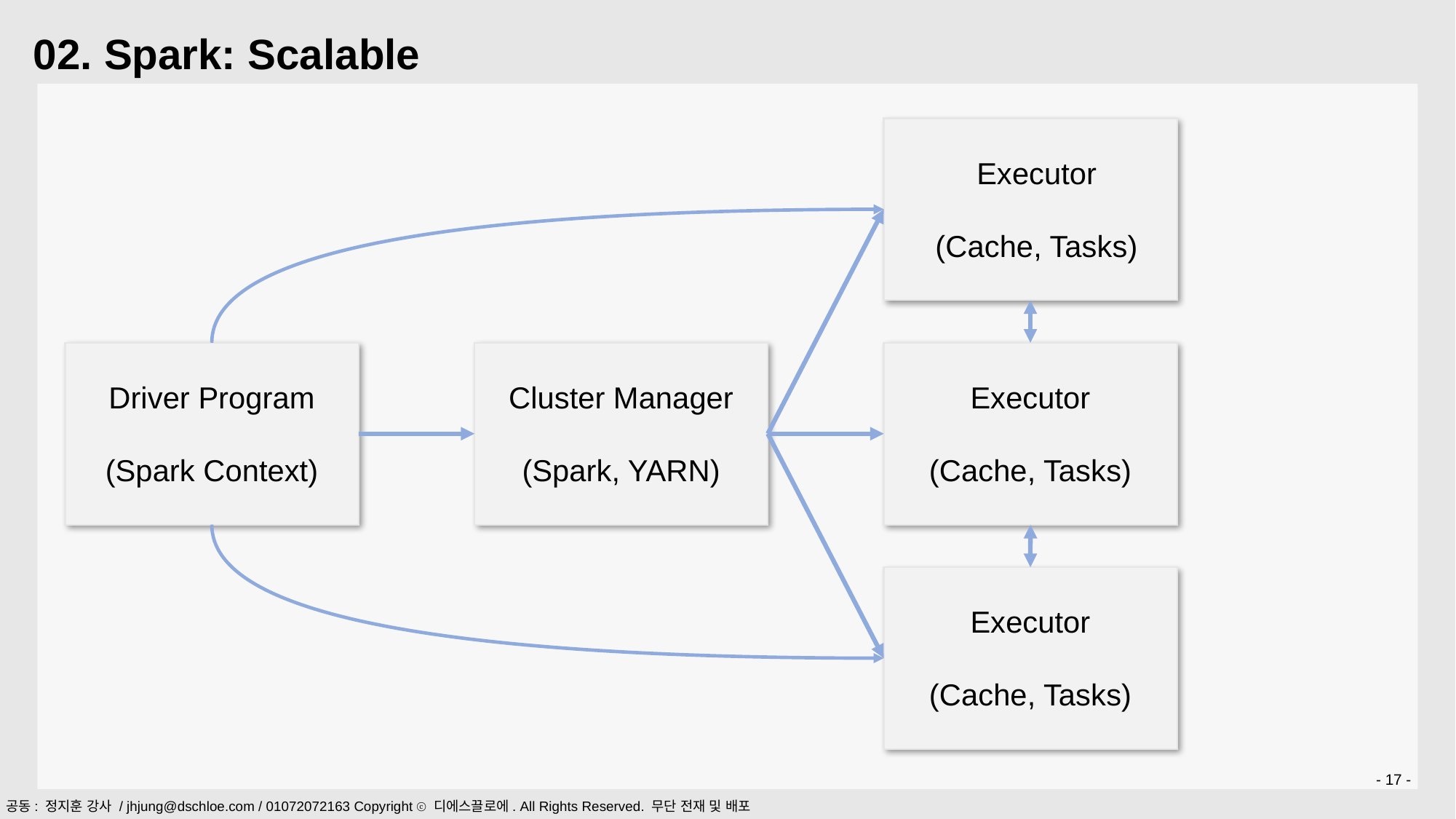

02. Spark: Scalable

Executor

(Cache, Tasks)

Driver Program

(Spark Context)
Cluster Manager

(Spark, YARN)
Executor

(Cache, Tasks)

Executor

(Cache, Tasks)
- 17 -